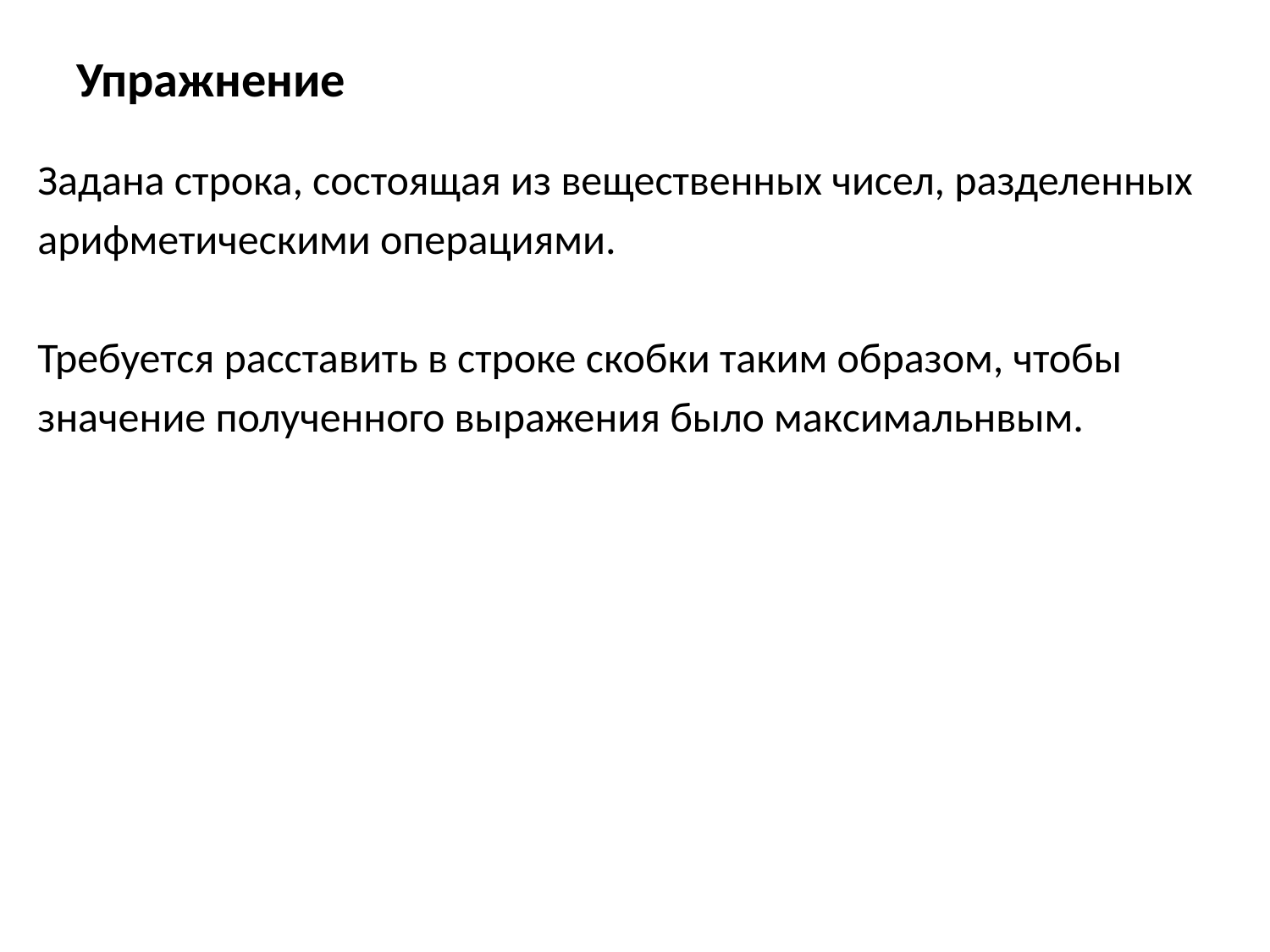

# Упражнение
Задана строка, состоящая из вещественных чисел, разделенных
арифметическими операциями.

Требуется расставить в строке скобки таким образом, чтобы
значение полученного выражения было максимальнвым.